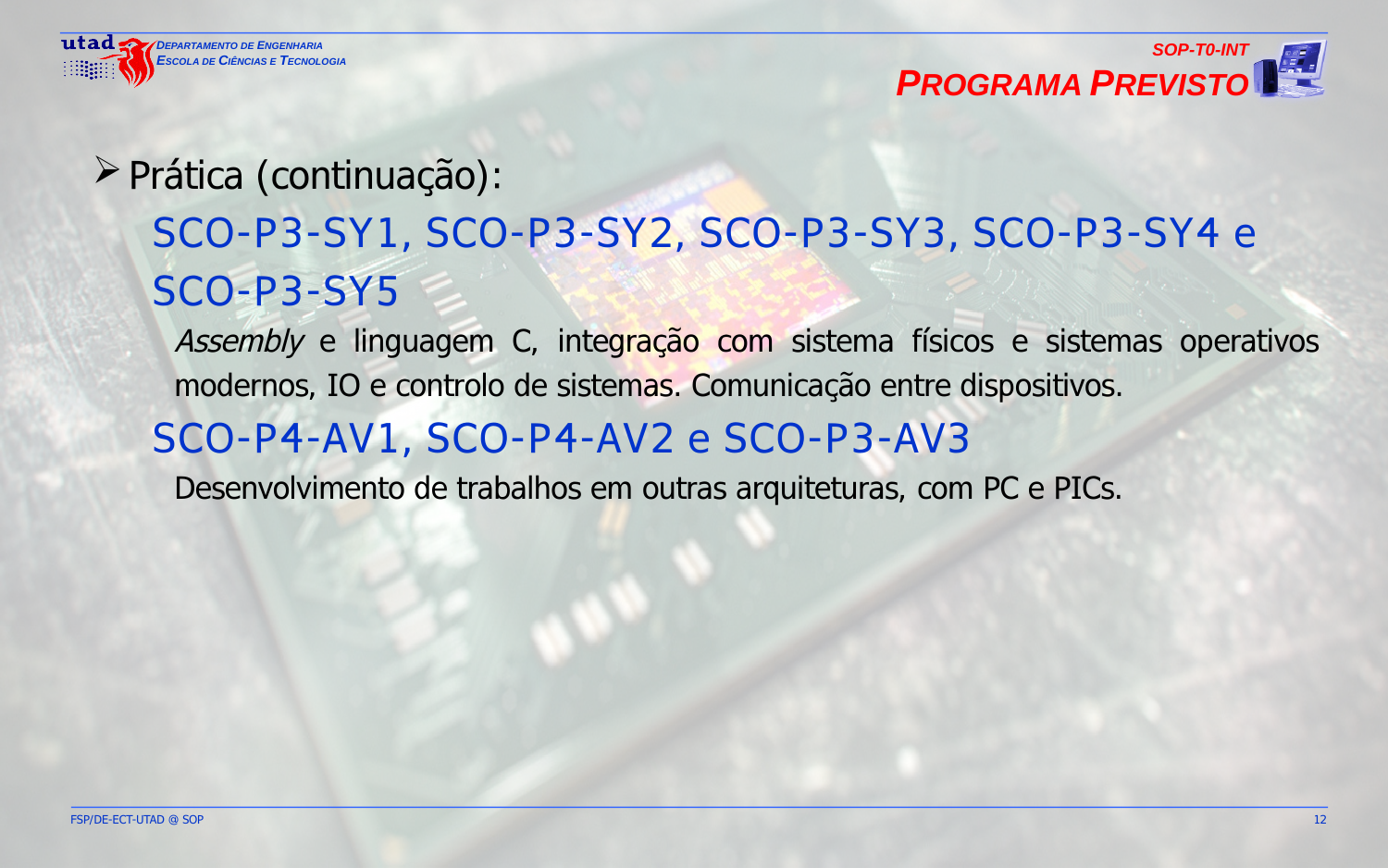

SOP-T0-INT
PROGRAMA PREVISTO
Prática (continuação):
SCO-P3-SY1, SCO-P3-SY2, SCO-P3-SY3, SCO-P3-SY4 e SCO-P3-SY5
Assembly e linguagem C, integração com sistema físicos e sistemas operativos modernos, IO e controlo de sistemas. Comunicação entre dispositivos.
SCO-P4-AV1, SCO-P4-AV2 e SCO-P3-AV3
Desenvolvimento de trabalhos em outras arquiteturas, com PC e PICs.